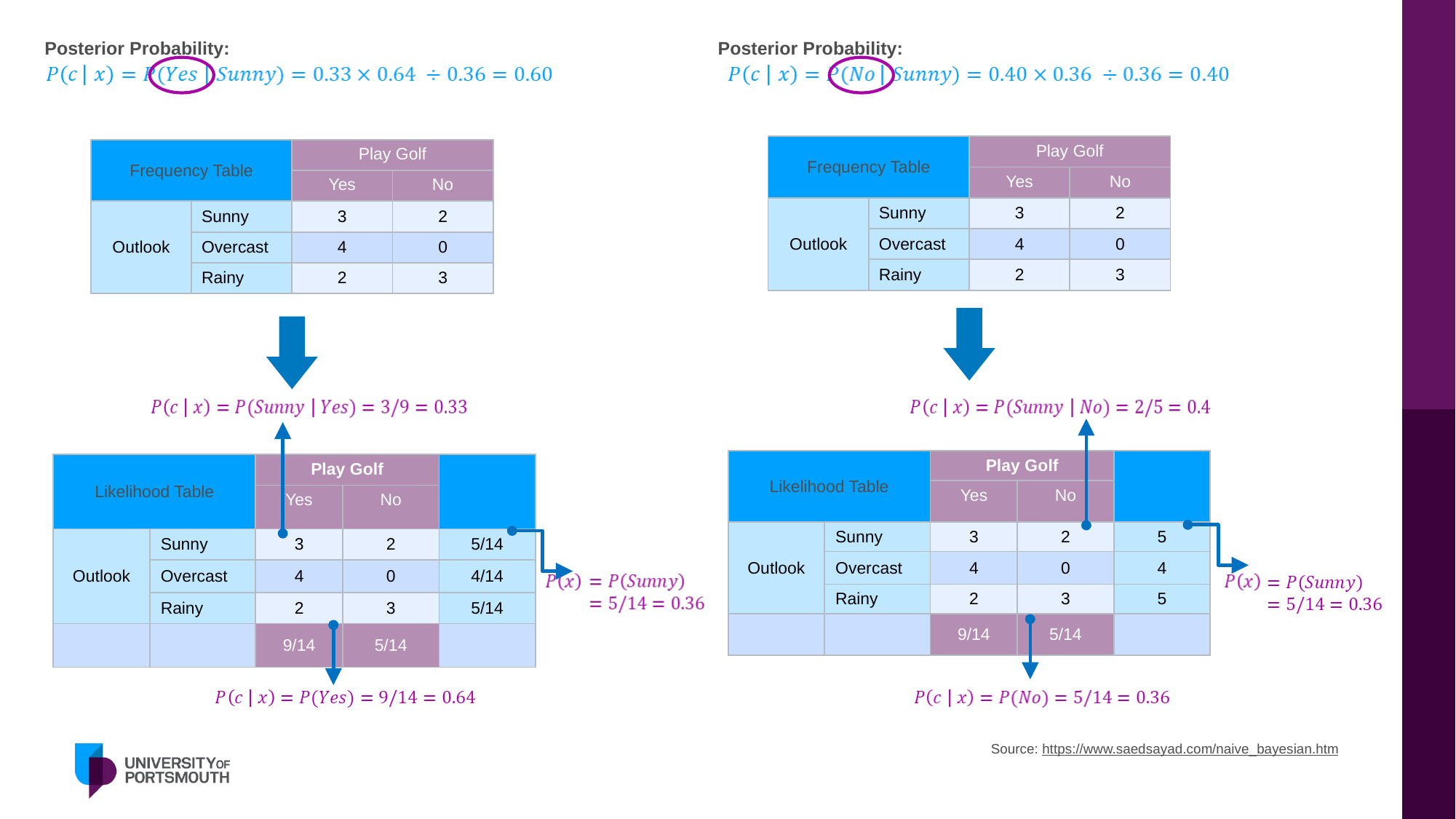

Posterior Probability:
Posterior Probability:

| Frequency Table |  | Play Golf |  |
| --- | --- | --- | --- |
|  |  | Yes | No |
| Outlook | Sunny | 3 | 2 |
|  | Overcast | 4 | 0 |
|  | Rainy | 2 | 3 |
| Frequency Table |  | Play Golf |  |
| --- | --- | --- | --- |
|  |  | Yes | No |
| Outlook | Sunny | 3 | 2 |
|  | Overcast | 4 | 0 |
|  | Rainy | 2 | 3 |

| Likelihood Table |  | Play Golf |  |  |
| --- | --- | --- | --- | --- |
|  |  | Yes | No |  |
| Outlook | Sunny | 3 | 2 | 5 |
|  | Overcast | 4 | 0 | 4 |
|  | Rainy | 2 | 3 | 5 |
|  |  | 9/14 | 5/14 |  |
| Likelihood Table |  | Play Golf |  |  |
| --- | --- | --- | --- | --- |
|  |  | Yes | No |  |
| Outlook | Sunny | 3 | 2 | 5/14 |
|  | Overcast | 4 | 0 | 4/14 |
|  | Rainy | 2 | 3 | 5/14 |
|  |  | 9/14 | 5/14 |  |

Source: https://www.saedsayad.com/naive_bayesian.htm